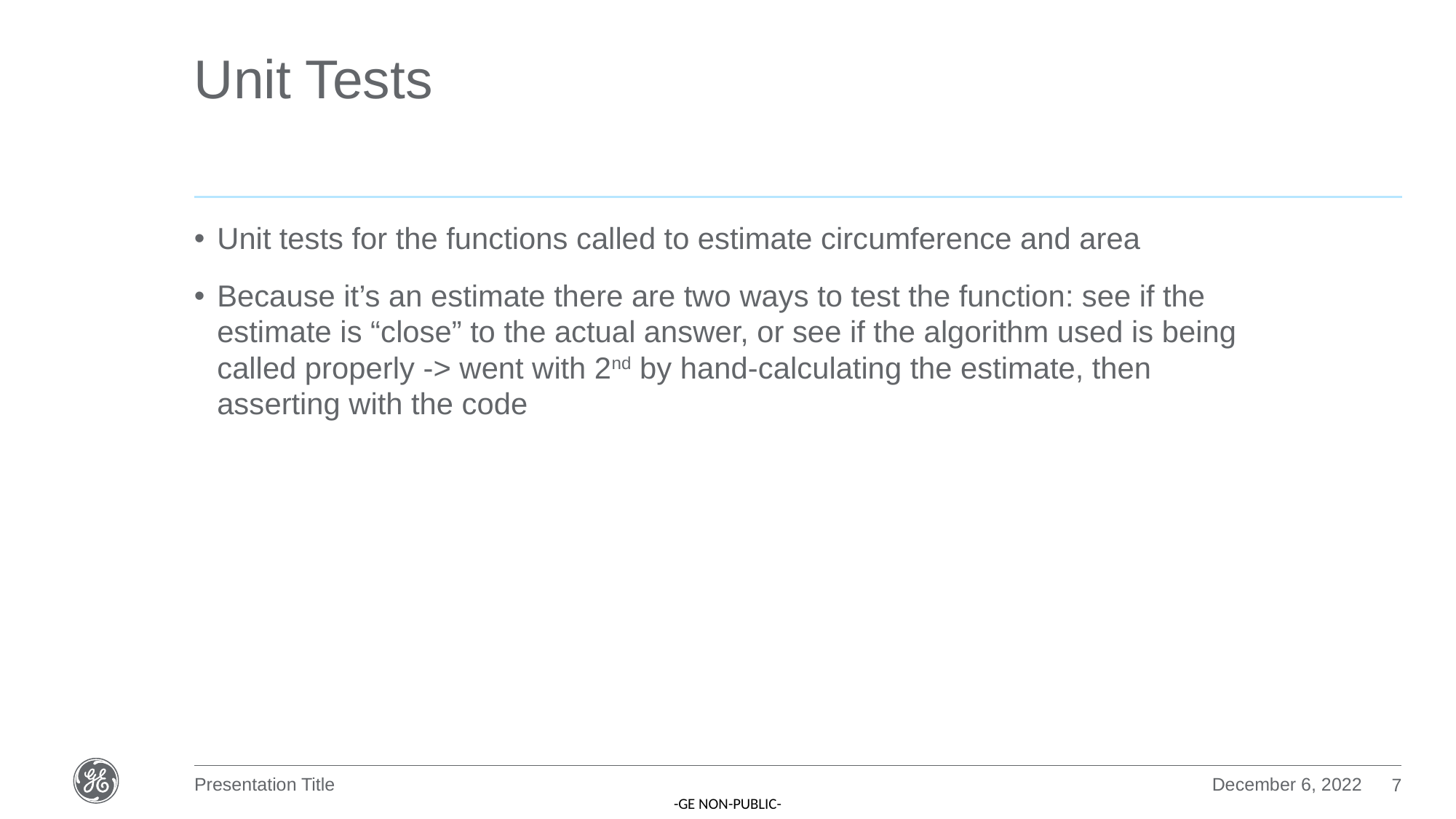

# Unit Tests
Unit tests for the functions called to estimate circumference and area
Because it’s an estimate there are two ways to test the function: see if the estimate is “close” to the actual answer, or see if the algorithm used is being called properly -> went with 2nd by hand-calculating the estimate, then asserting with the code
December 6, 2022
Presentation Title
7